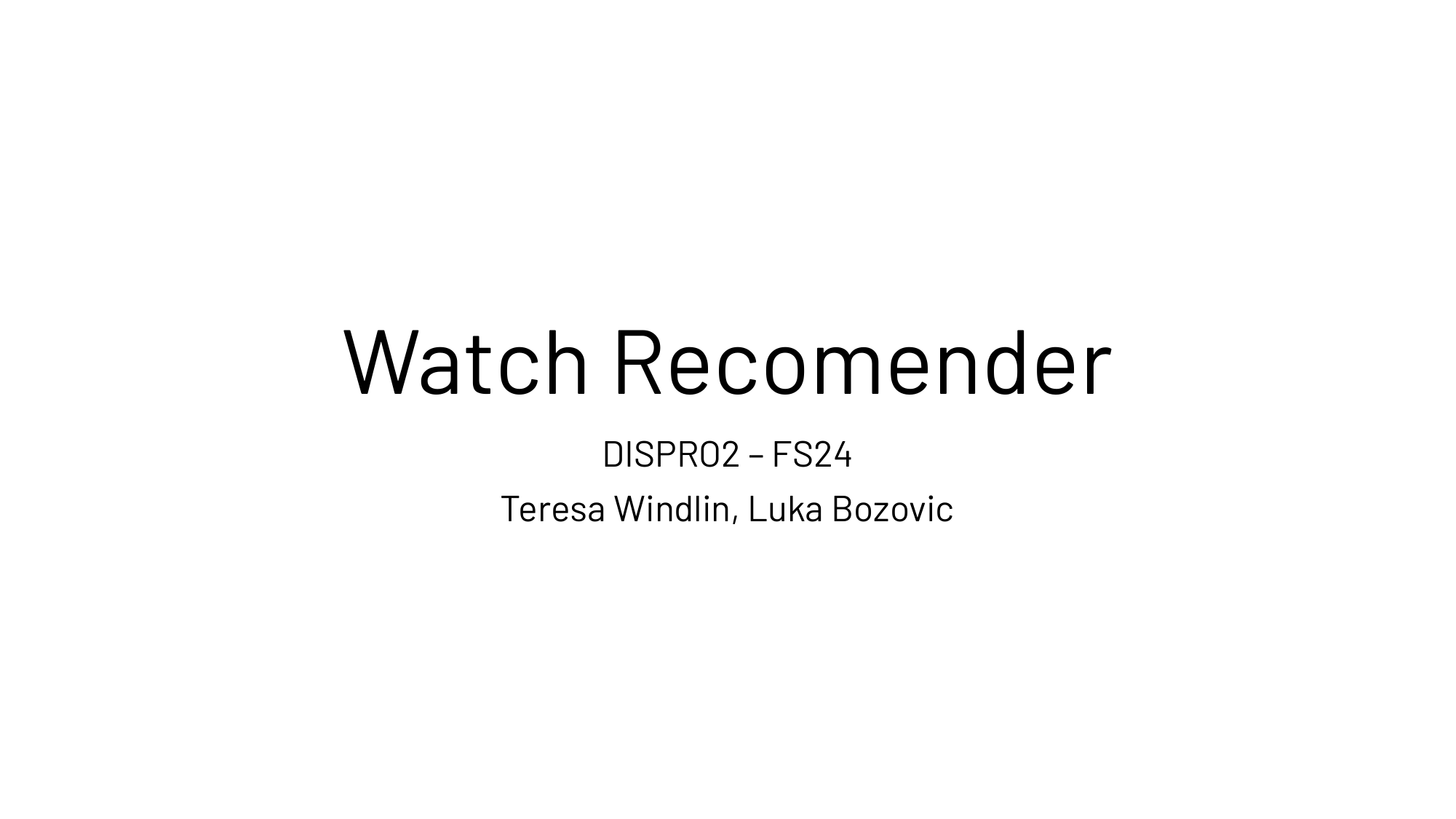

# Watch Recomender
DISPRO2 – FS24
Teresa Windlin, Luka Bozovic